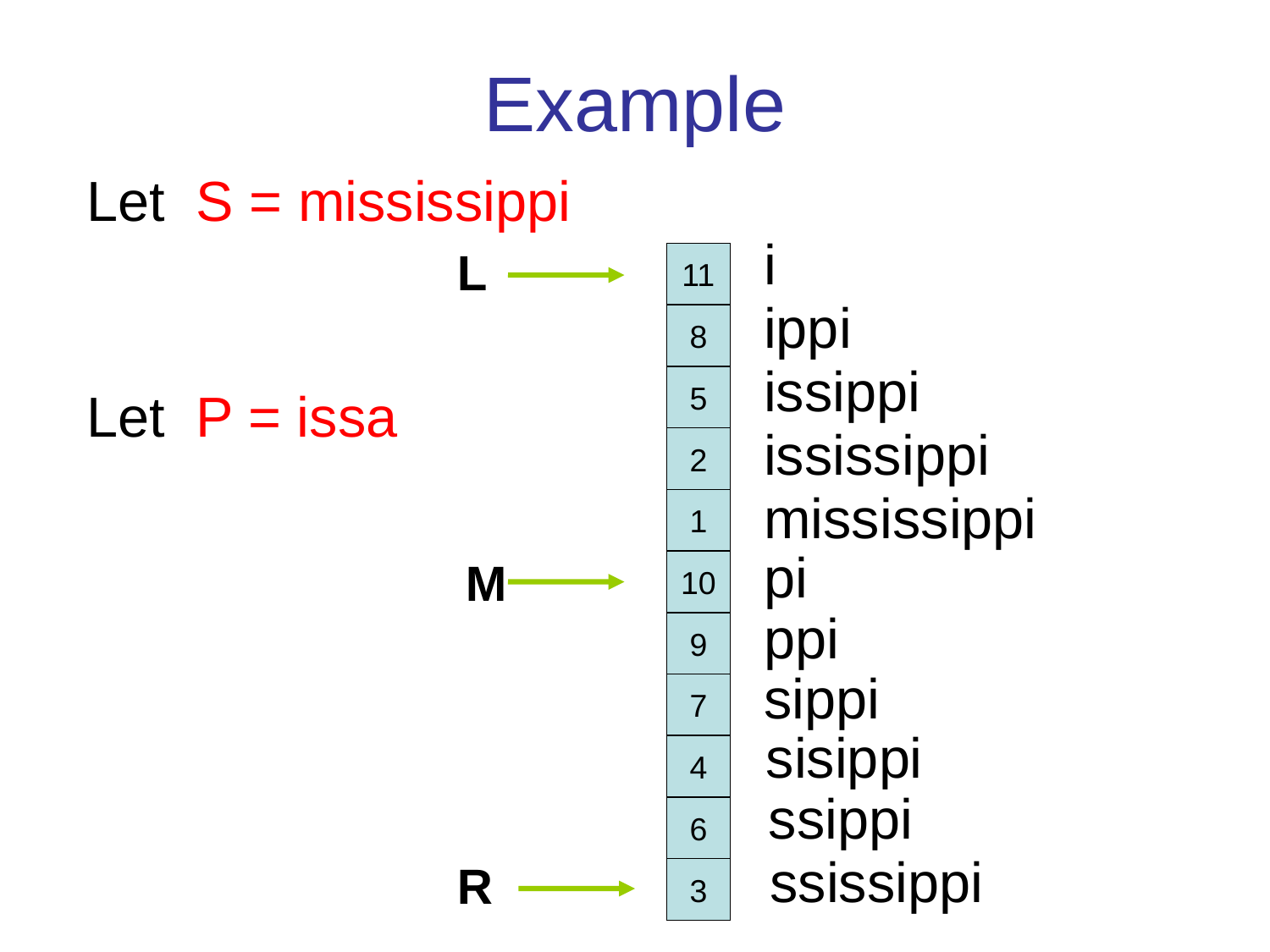

# Example
Let  S = mississippi
i
L
11
8
5
2
1
10
9
7
4
6
3

ippi
issippi
Let  P = issa
ississippi
mississippi
pi
M

ppi
sippi
sisippi
ssippi
ssissippi
R